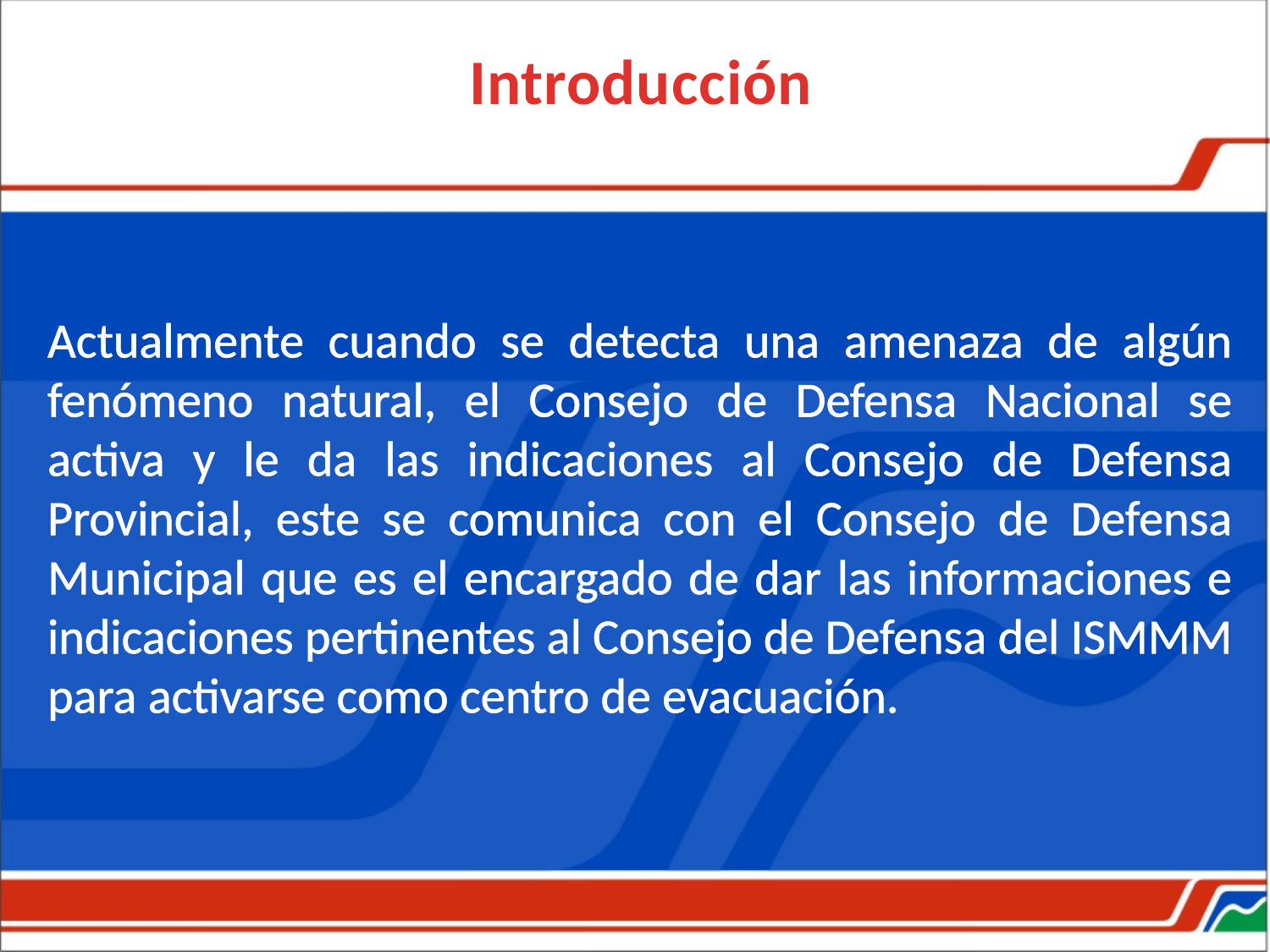

# Introducción

Actualmente cuando se detecta una amenaza de algún fenómeno natural, el Consejo de Defensa Nacional se activa y le da las indicaciones al Consejo de Defensa Provincial, este se comunica con el Consejo de Defensa Municipal que es el encargado de dar las informaciones e indicaciones pertinentes al Consejo de Defensa del ISMMM para activarse como centro de evacuación.